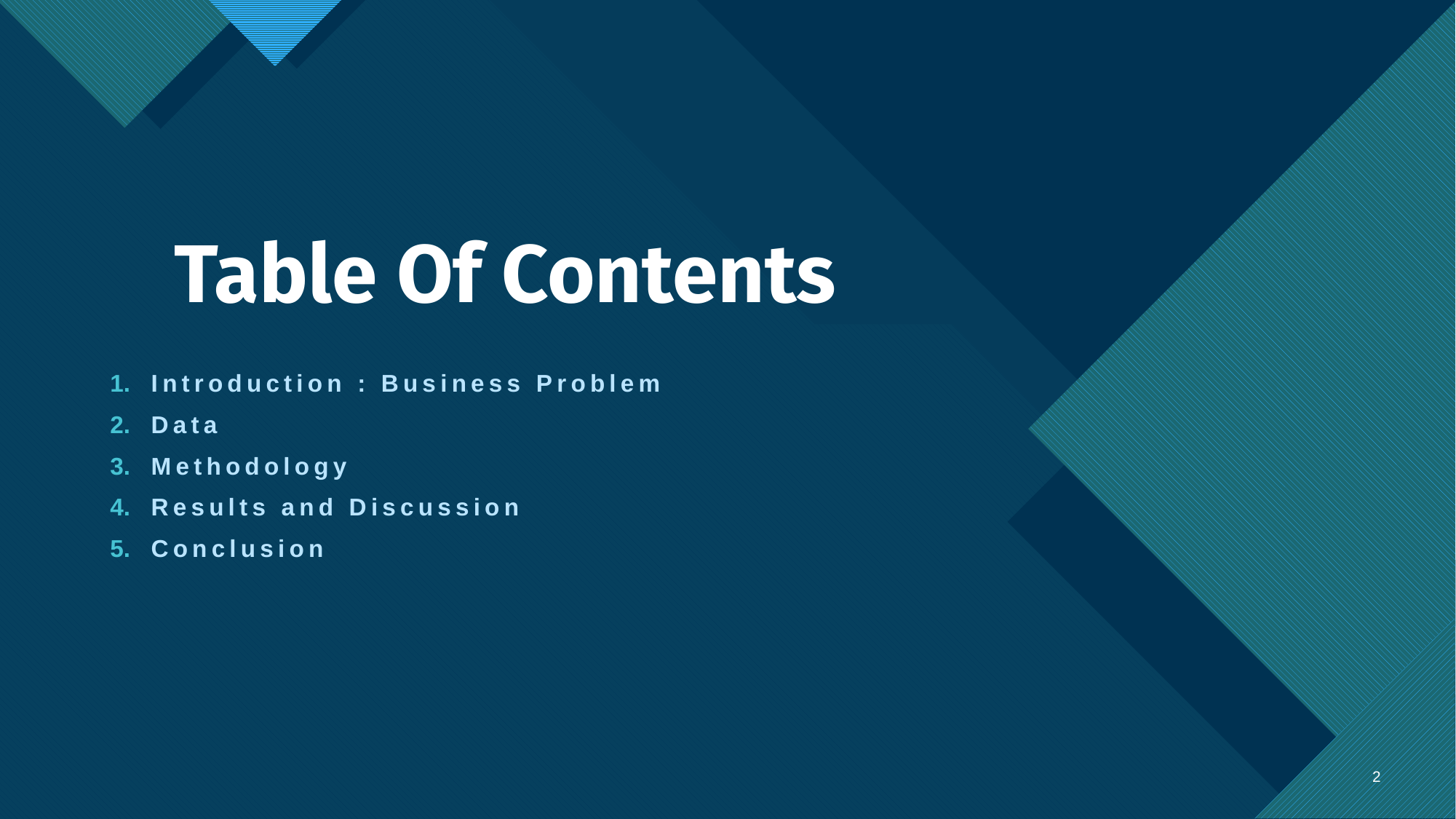

# Table Of Contents
Introduction : Business Problem
Data
Methodology
Results and Discussion
Conclusion
2